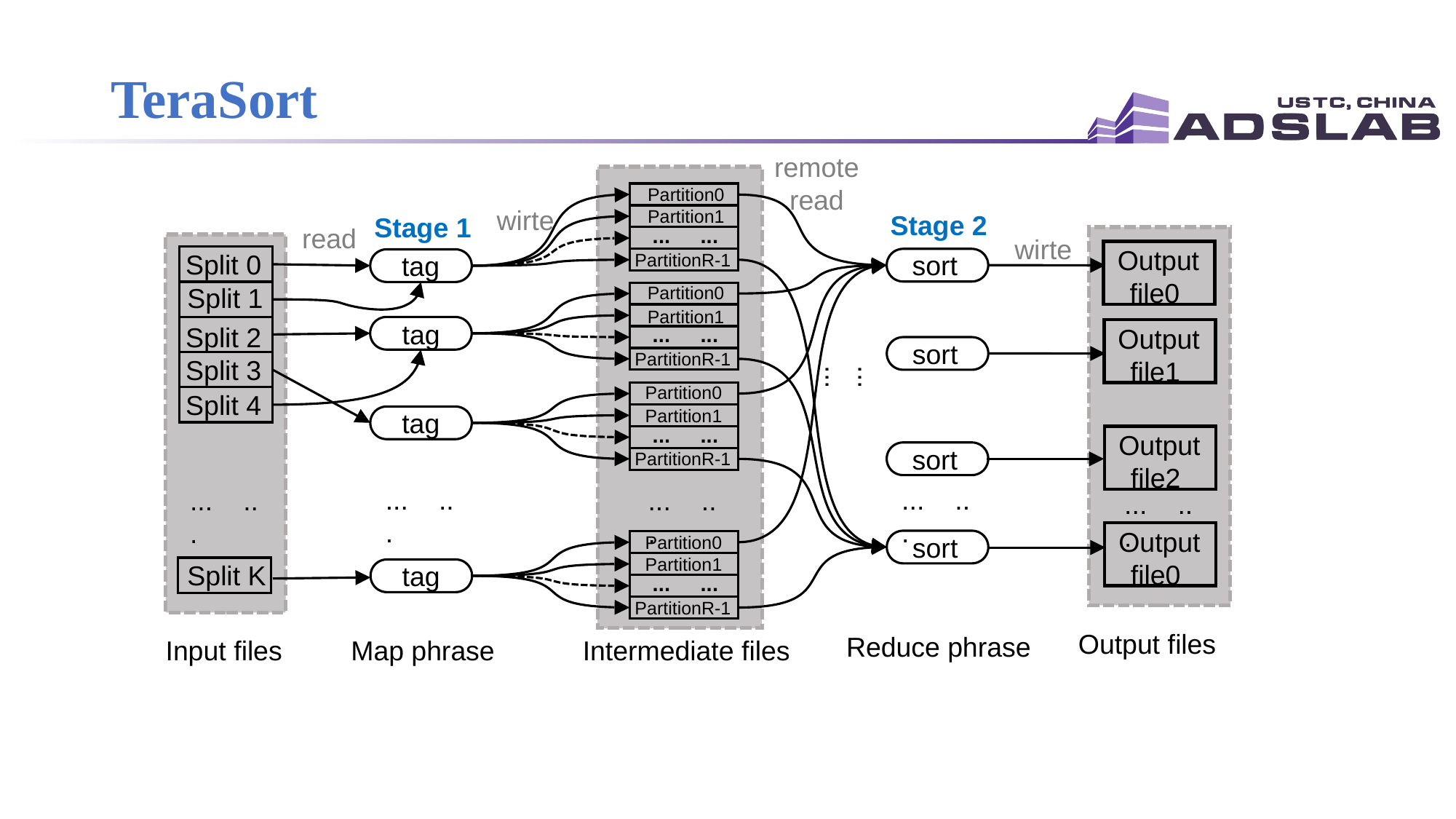

# TeraSort
remoteread

  Partition0

wirte
  Partition1
Stage 2
Stage 1

read
...     ...

wirte

 Output
file0

Split 0
PartitionR-1
sort
tag

Split 1
  Partition0

  Partition1

tag
Split 2
...     ...
 Output
file1

sort

PartitionR-1

Split 3

...       ...
  Partition0

Split 4

  Partition1
tag

...     ...
 Output
file2

sort
PartitionR-1

...    ...
...    ...
...    ...
...    ...
...    ...
 Output
file0

sort
  Partition0

  Partition1

Split K
tag

...     ...

PartitionR-1

Output files
Reduce phrase
Input files
Map phrase
Intermediate files